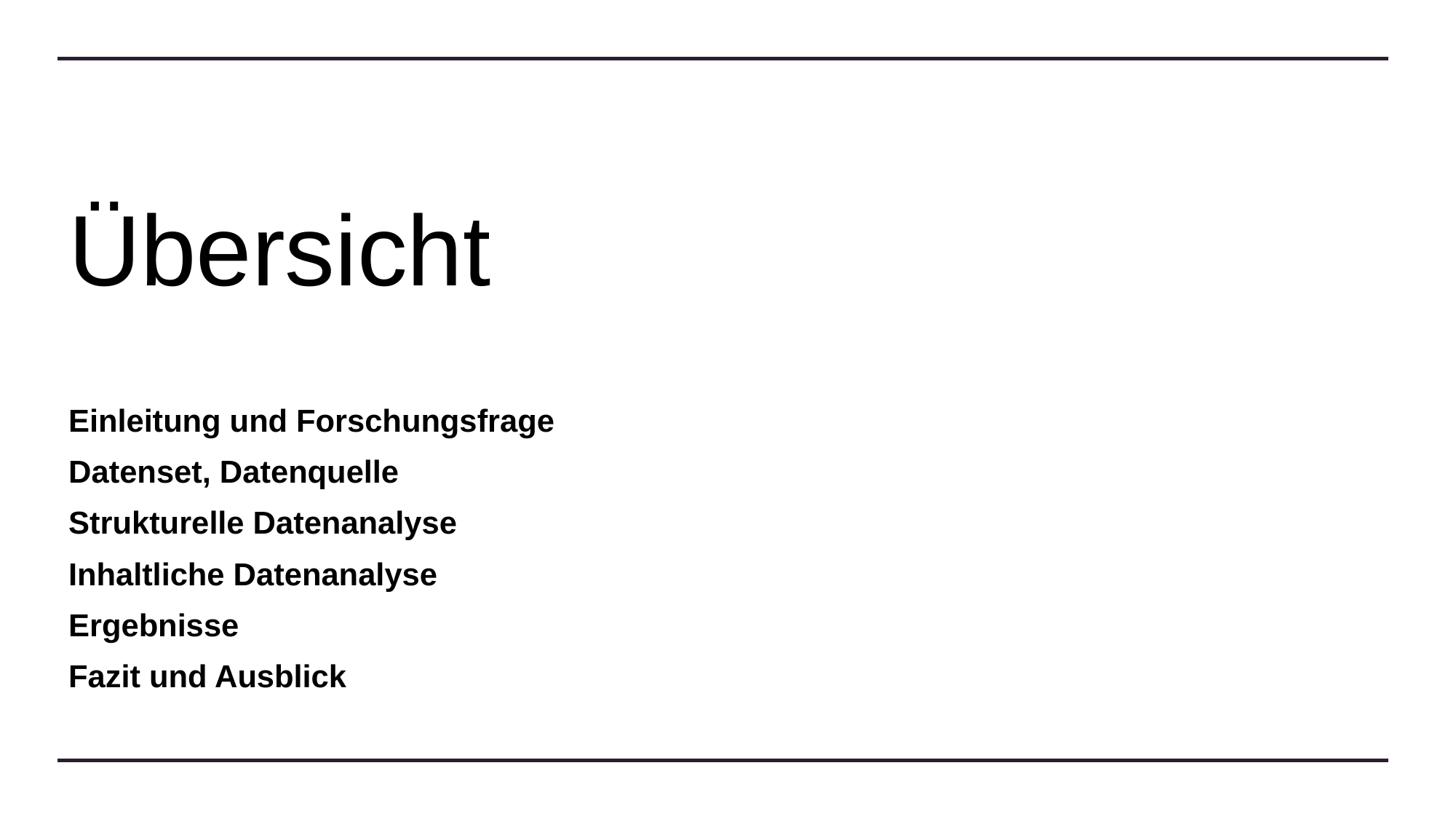

# Übersicht
Einleitung und Forschungsfrage
Datenset, Datenquelle
Strukturelle Datenanalyse
Inhaltliche Datenanalyse
Ergebnisse
Fazit und Ausblick